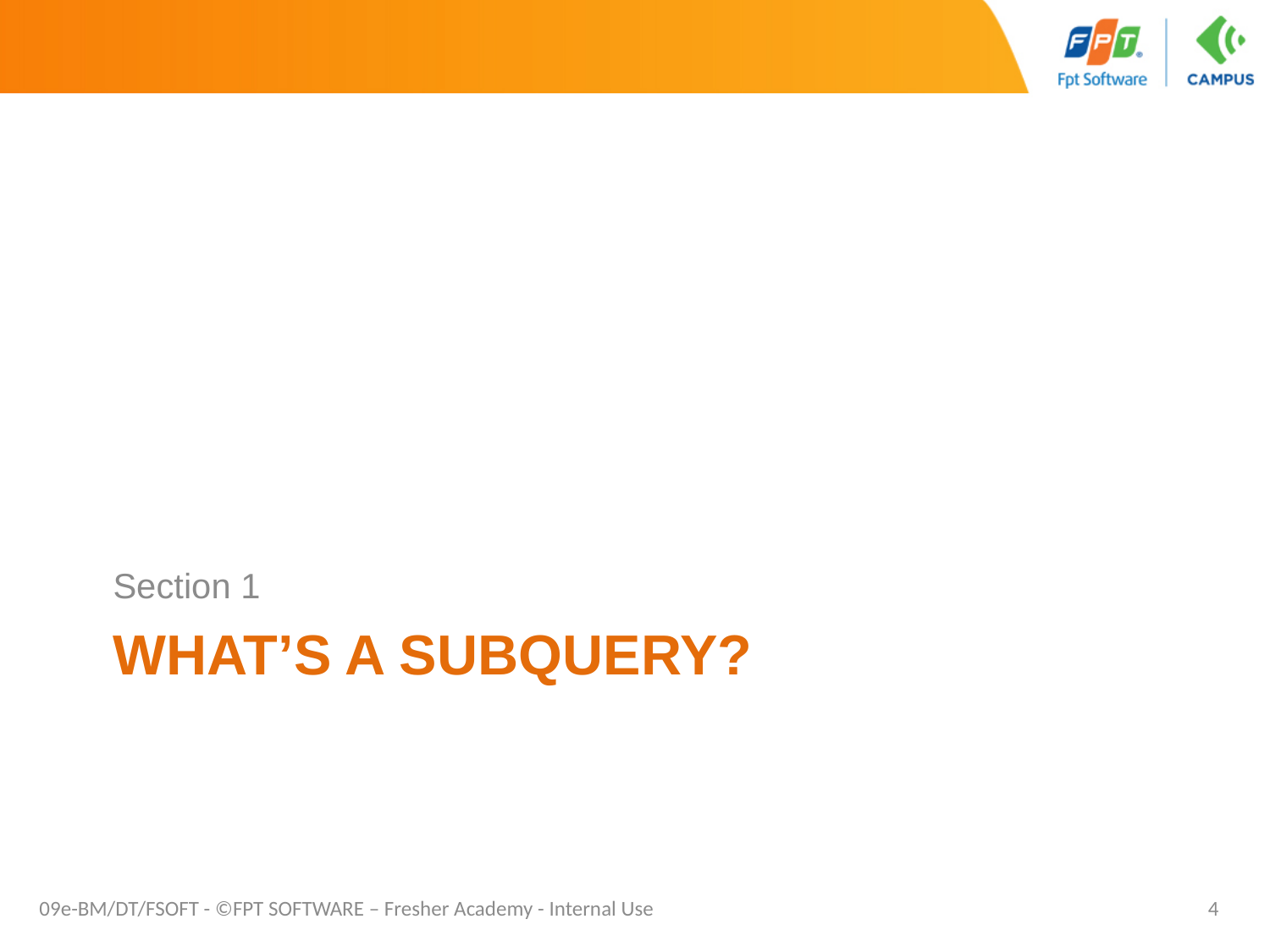

Section 1
# What’s a subquery?
09e-BM/DT/FSOFT - ©FPT SOFTWARE – Fresher Academy - Internal Use
4